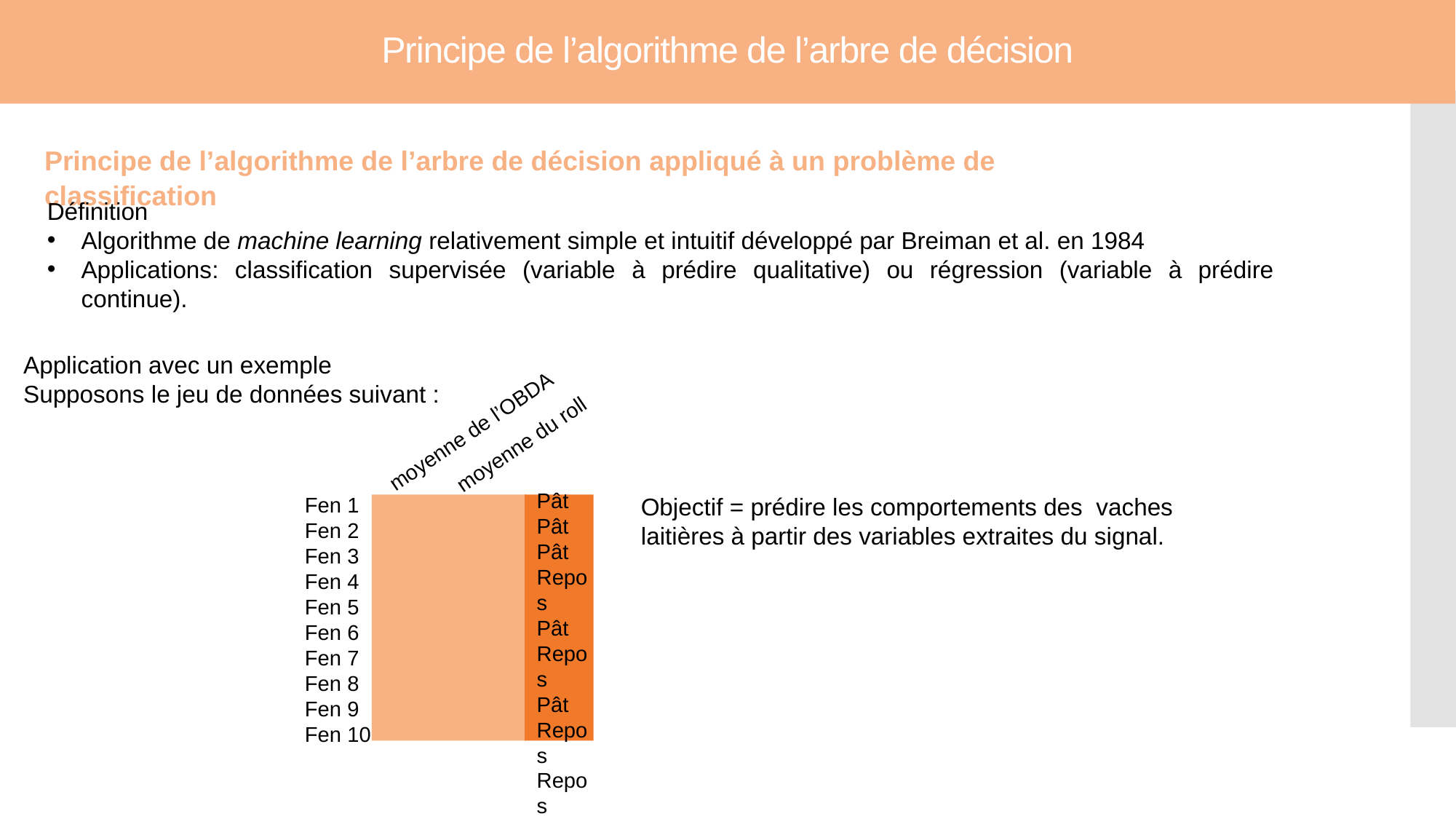

Principe de l’algorithme de l’arbre de décision

Principe de l’algorithme de l’arbre de décision appliqué à un problème de classification
Définition
Algorithme de machine learning relativement simple et intuitif développé par Breiman et al. en 1984
Applications: classification supervisée (variable à prédire qualitative) ou régression (variable à prédire continue).

Application avec un exemple
Supposons le jeu de données suivant :
moyenne de l’OBDA
moyenne du roll
Pât
Pât
Pât
Repos
Pât
Repos
Pât
Repos
Repos
Pât
Fen 1
Fen 2
Fen 3
Fen 4
Fen 5
Fen 6
Fen 7
Fen 8
Fen 9
Fen 10

Objectif = prédire les comportements des  vaches laitières à partir des variables extraites du signal.